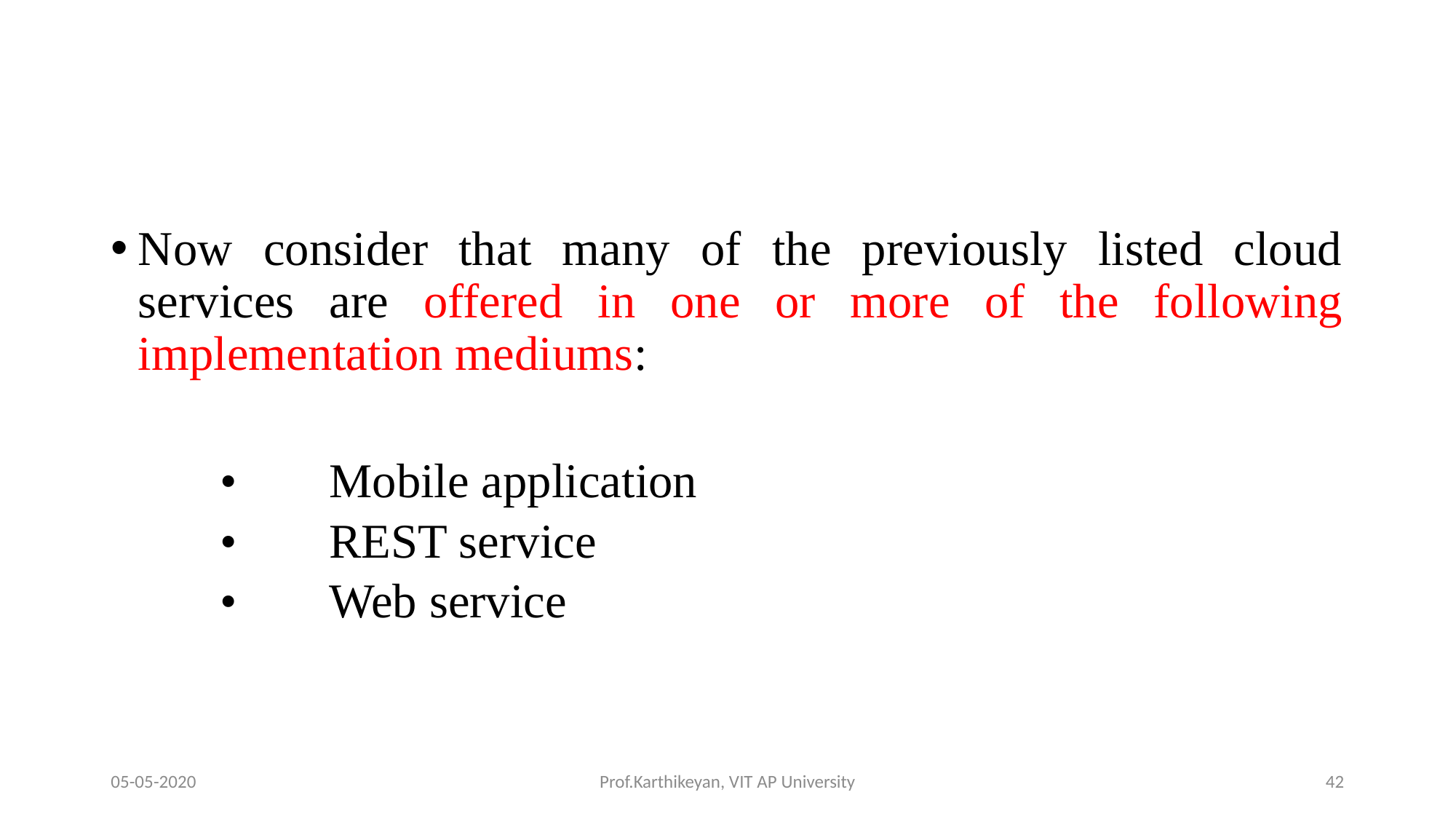

#
Now consider that many of the previously listed cloud services are offered in one or more of the following implementation mediums:

•	Mobile application
•	REST service
•	Web service
05-05-2020
Prof.Karthikeyan, VIT AP University
42